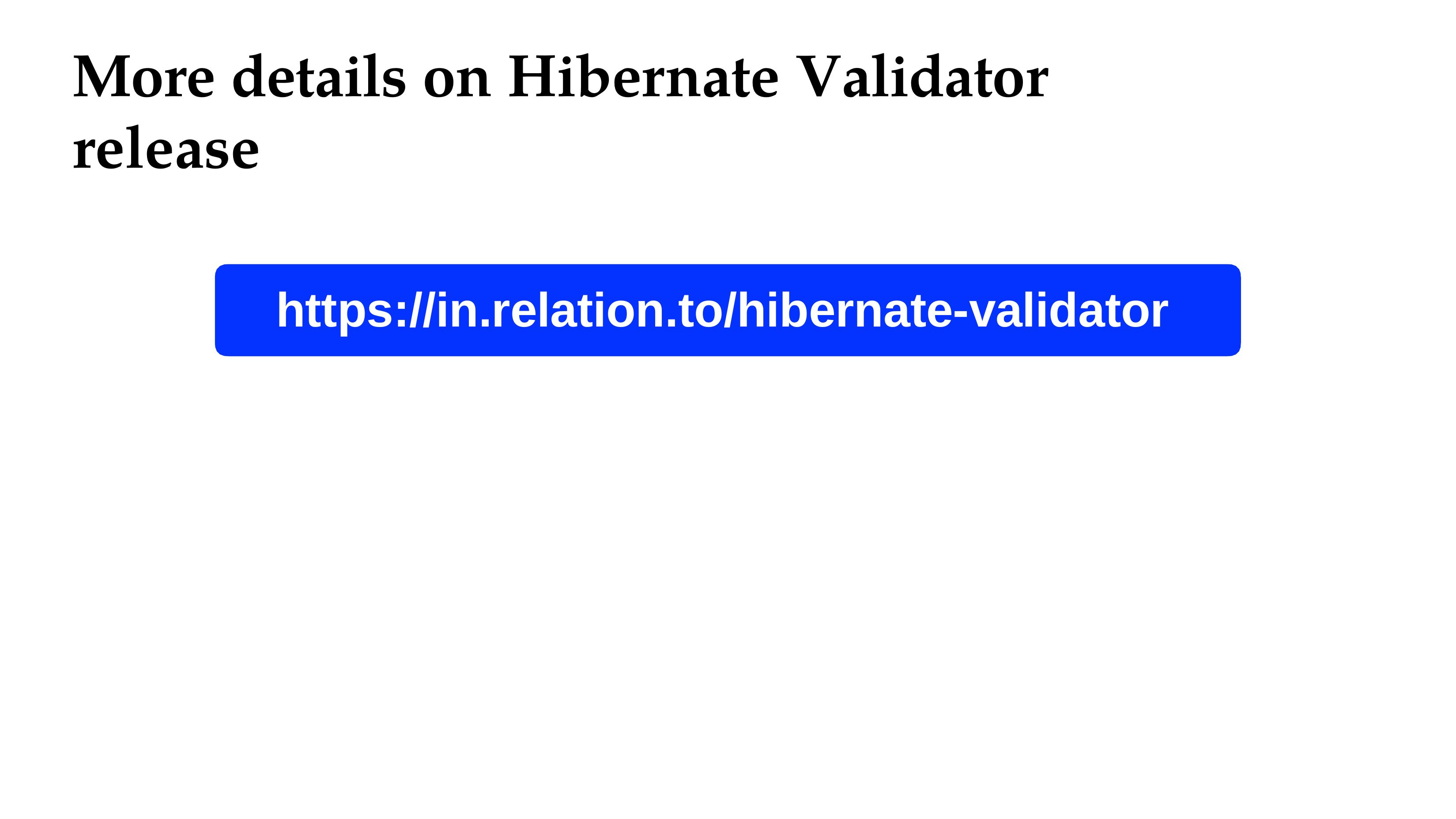

More details on Hibernate Validator release

https://in.relation.to/hibernate-validator